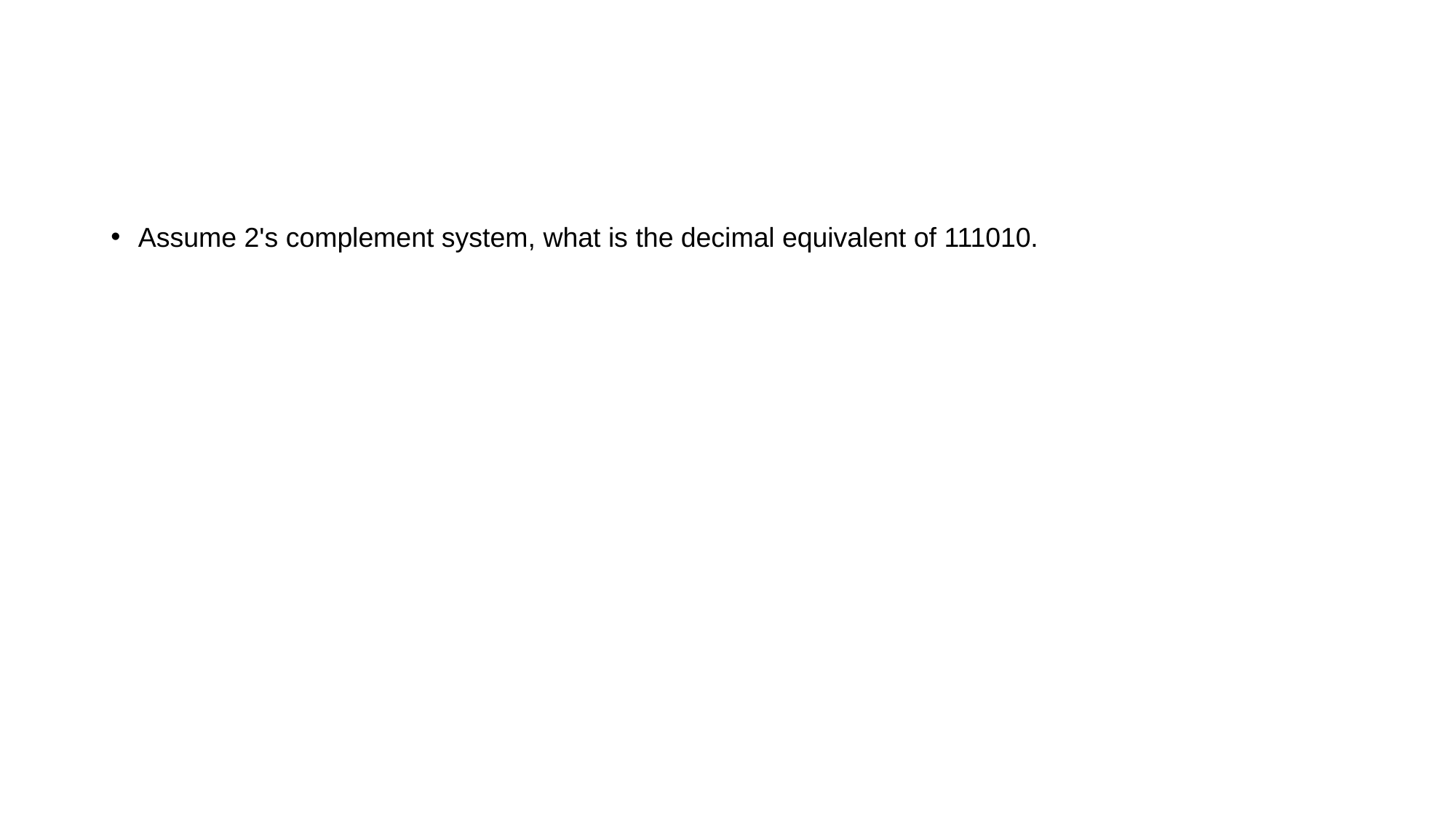

#
Assume 2's complement system, what is the decimal equivalent of 111010.